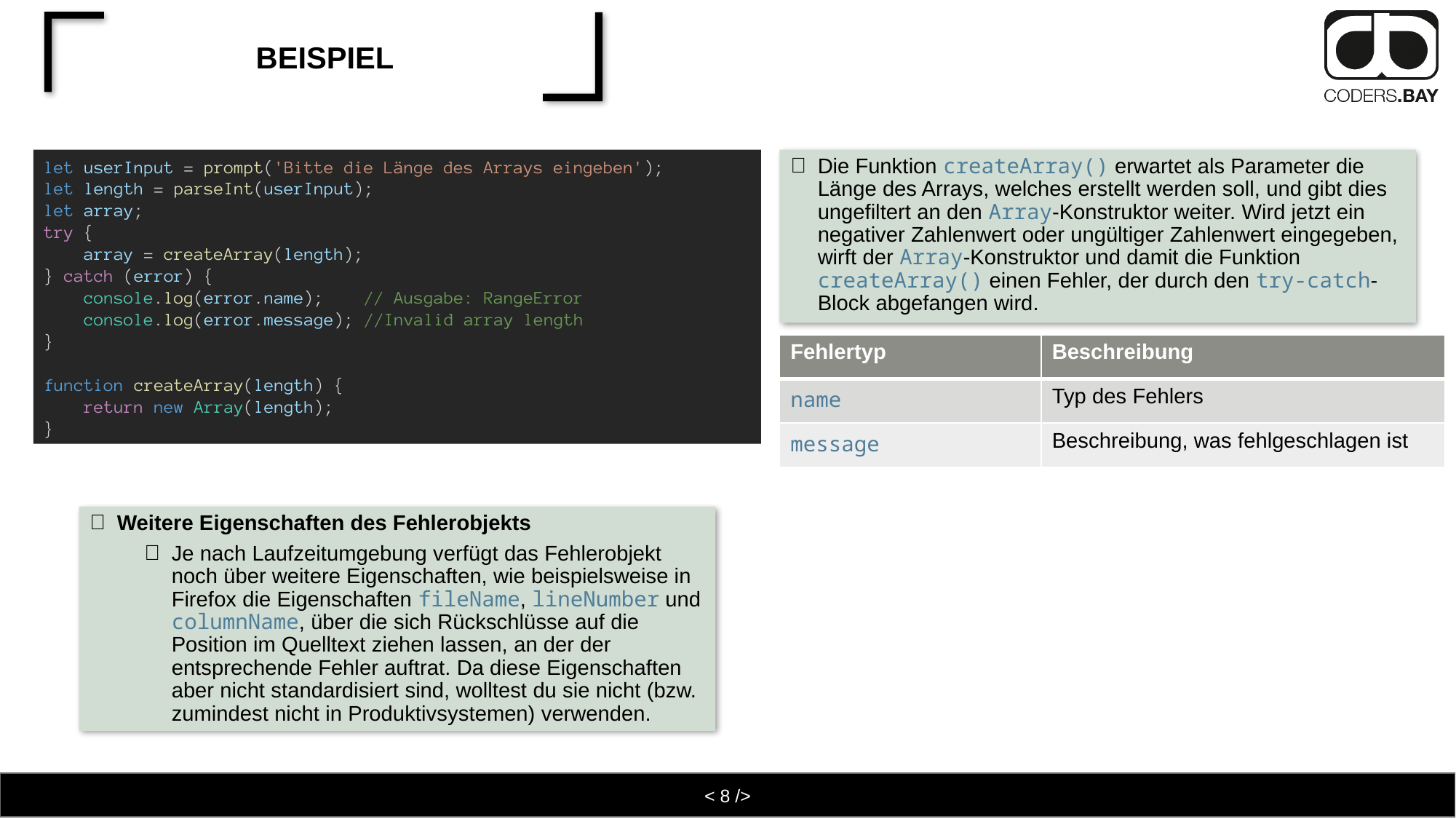

# Beispiel
let userInput = prompt('Bitte die Länge des Arrays eingeben');
let length = parseInt(userInput);
let array;
try {
    array = createArray(length);
} catch (error) {
    console.log(error.name);    // Ausgabe: RangeError
    console.log(error.message); //Invalid array length
}
function createArray(length) {
    return new Array(length);
}
Die Funktion createArray() erwartet als Parameter die Länge des Arrays, welches erstellt werden soll, und gibt dies ungefiltert an den Array-Konstruktor weiter. Wird jetzt ein negativer Zahlenwert oder ungültiger Zahlenwert eingegeben, wirft der Array-Konstruktor und damit die Funktion  createArray() einen Fehler, der durch den try-catch-Block abgefangen wird.
| Fehlertyp | Beschreibung |
| --- | --- |
| name | Typ des Fehlers |
| message | Beschreibung, was fehlgeschlagen ist |
Weitere Eigenschaften des Fehlerobjekts
Je nach Laufzeitumgebung verfügt das Fehlerobjekt noch über weitere Eigenschaften, wie beispielsweise in Firefox die Eigenschaften fileName, lineNumber und columnName, über die sich Rückschlüsse auf die Position im Quelltext ziehen lassen, an der der entsprechende Fehler auftrat. Da diese Eigenschaften aber nicht standardisiert sind, wolltest du sie nicht (bzw. zumindest nicht in Produktivsystemen) verwenden.